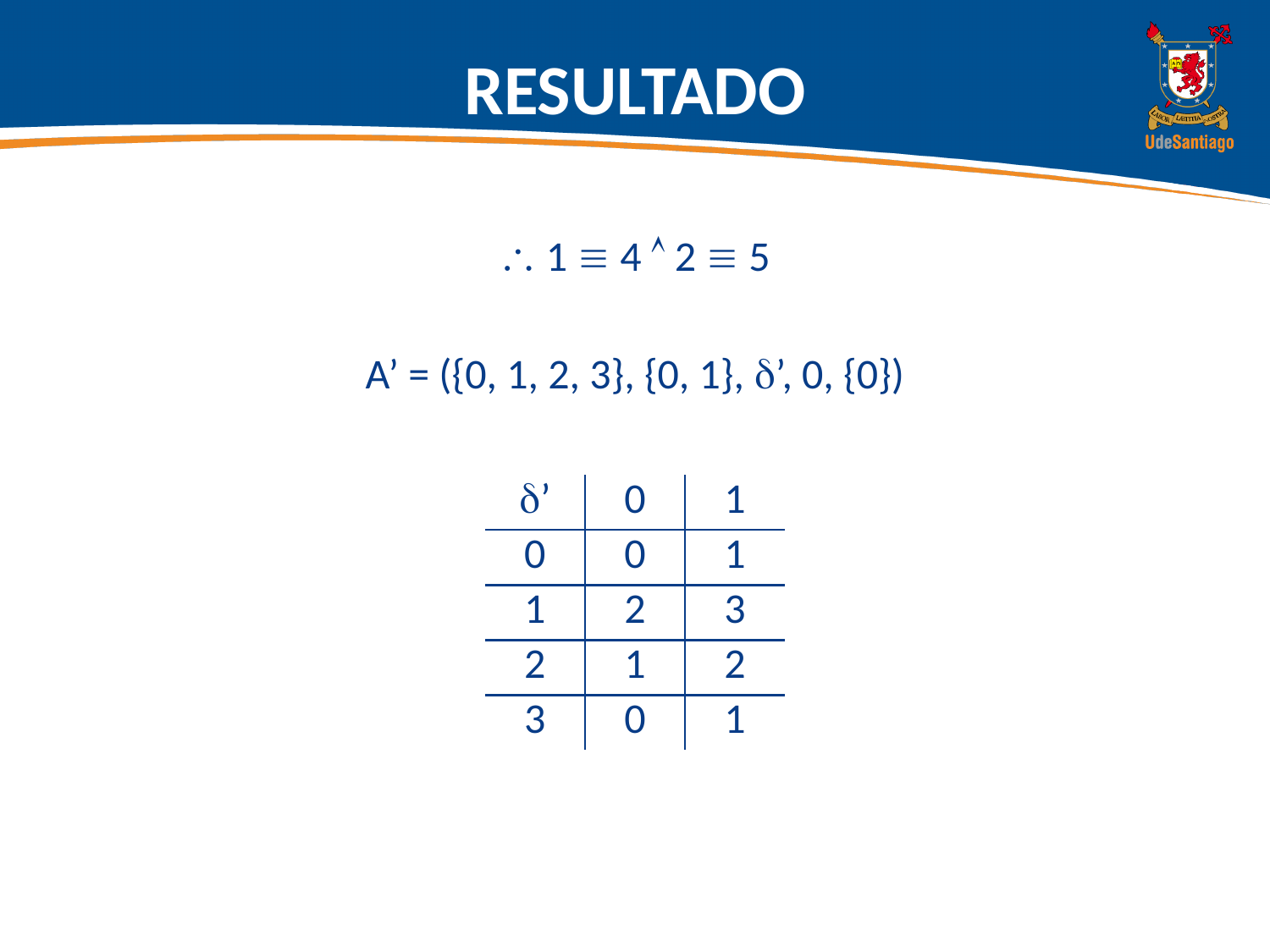

# RESULTADO
∴ 1 ≡ 4 ∧ 2 ≡ 5

A’ = ({0, 1, 2, 3}, {0, 1}, δ’, 0, {0})

| δ’ | 0 | 1 |
| --- | --- | --- |
| 0 | 0 | 1 |
| 1 | 2 | 3 |
| 2 | 1 | 2 |
| 3 | 0 | 1 |